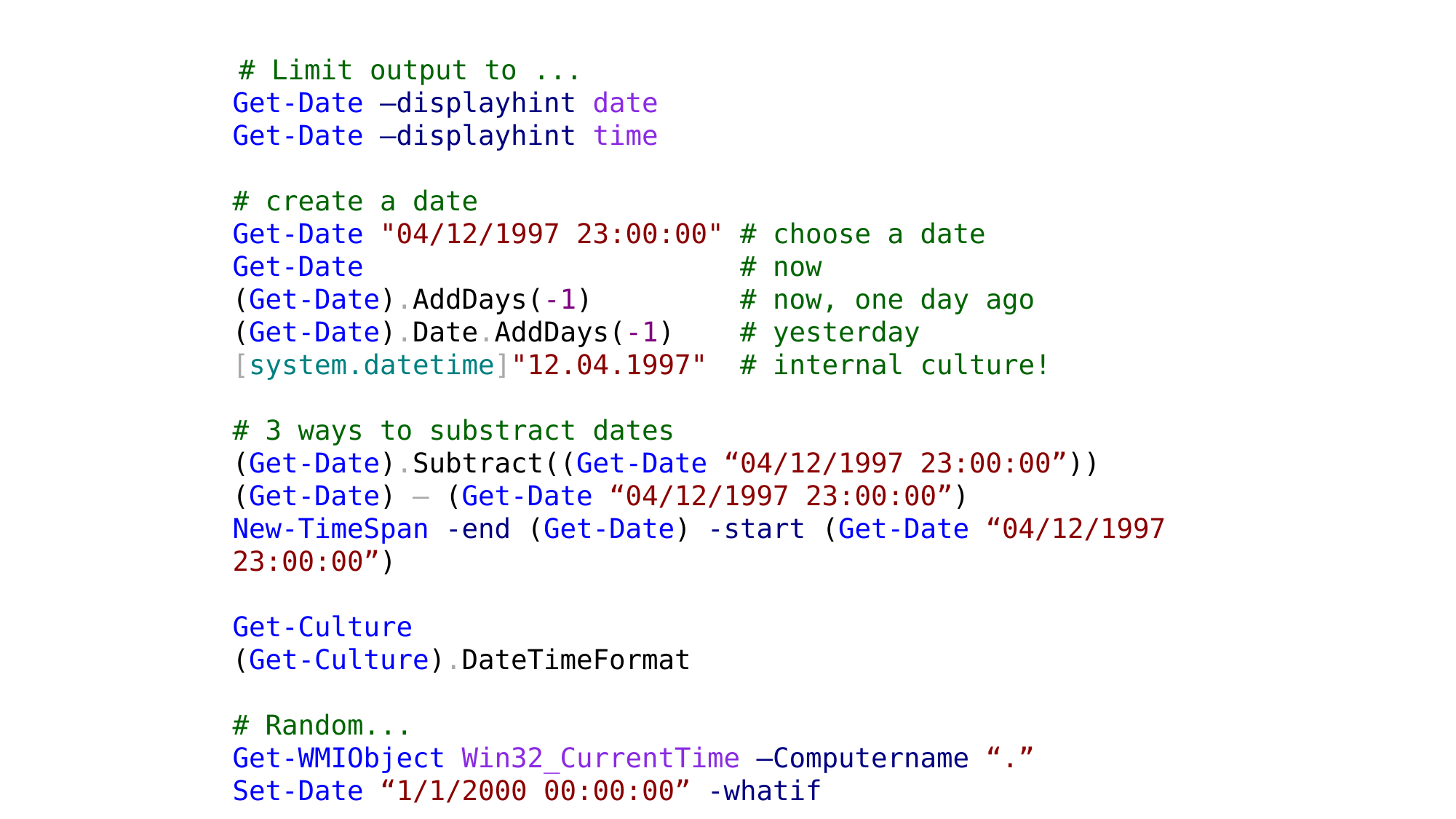

# Limit output to ...
Get-Date –displayhint date
Get-Date –displayhint time

# create a date
Get-Date "04/12/1997 23:00:00" # choose a date
Get-Date                       # now
(Get-Date).AddDays(-1)         # now, one day ago
(Get-Date).Date.AddDays(-1)    # yesterday
[system.datetime]"12.04.1997"  # internal culture!

# 3 ways to substract dates
(Get-Date).Subtract((Get-Date “04/12/1997 23:00:00”))
(Get-Date) – (Get-Date “04/12/1997 23:00:00”)
New-TimeSpan -end (Get-Date) -start (Get-Date “04/12/1997 23:00:00”)

Get-Culture
(Get-Culture).DateTimeFormat

# Random...
Get-WMIObject Win32_CurrentTime –Computername “.”
Set-Date “1/1/2000 00:00:00” -whatif